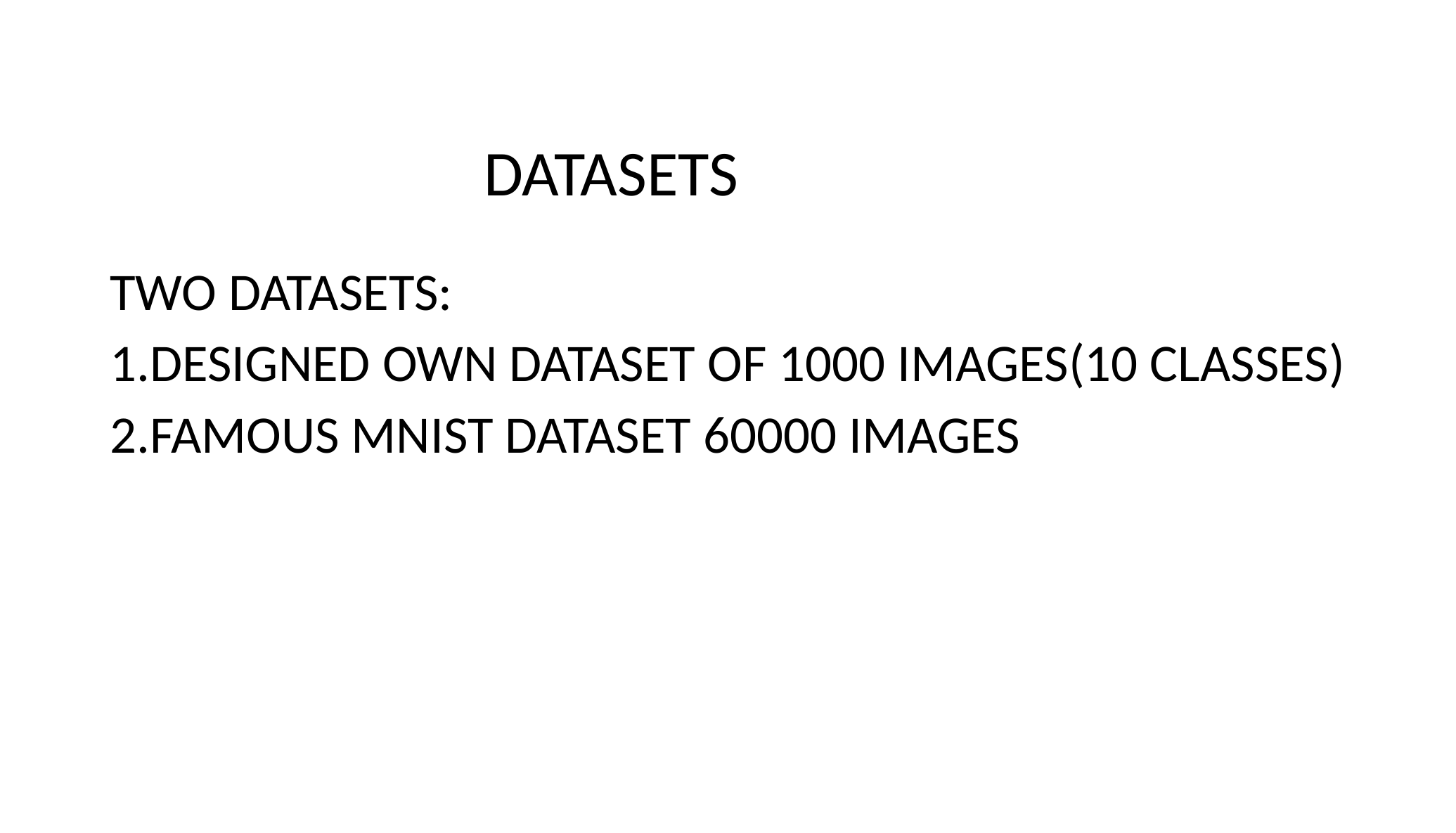

# DATASETS
TWO DATASETS:
1.DESIGNED OWN DATASET OF 1000 IMAGES(10 CLASSES)
2.FAMOUS MNIST DATASET 60000 IMAGES